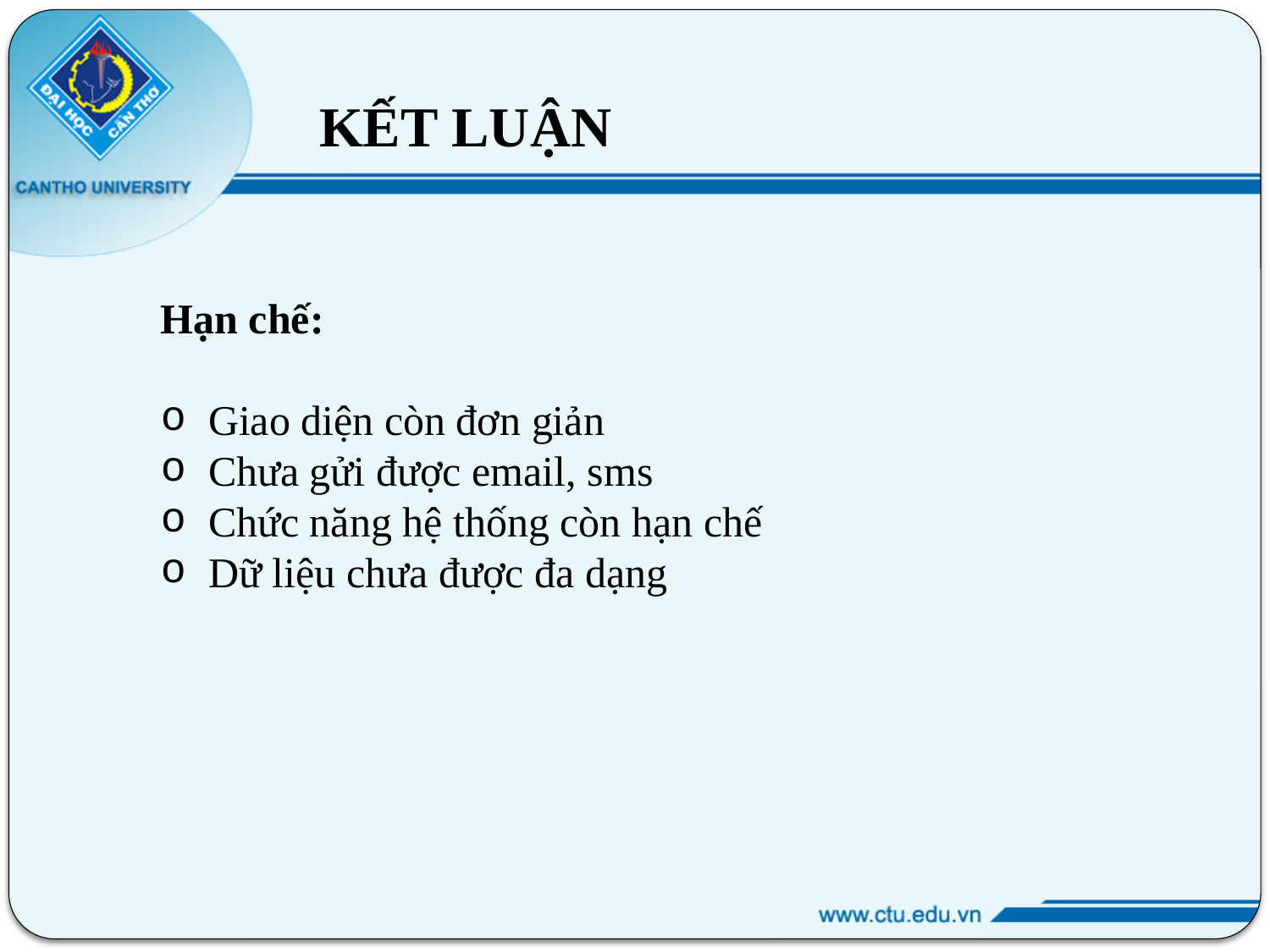

KẾT LUẬN
Hạn chế:

Giao diện còn đơn giản
Chưa gửi được email, sms
Chức năng hệ thống còn hạn chế
Dữ liệu chưa được đa dạng